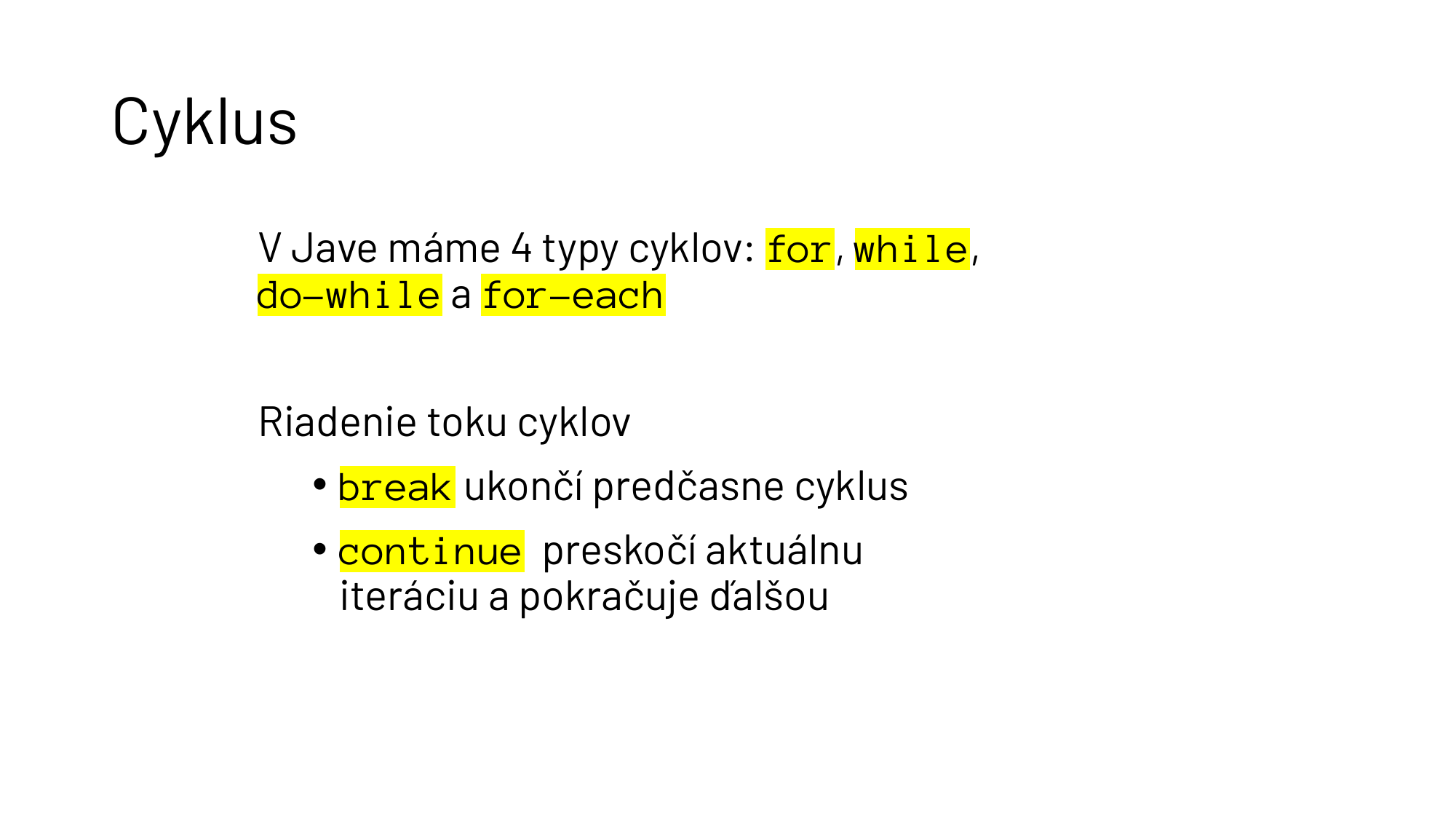

# Cyklus
V Jave máme 4 typy cyklov: for, while, do-while a for-each

Riadenie toku cyklov
break ukončí predčasne cyklus
continue  preskočí aktuálnu iteráciu a pokračuje ďalšou